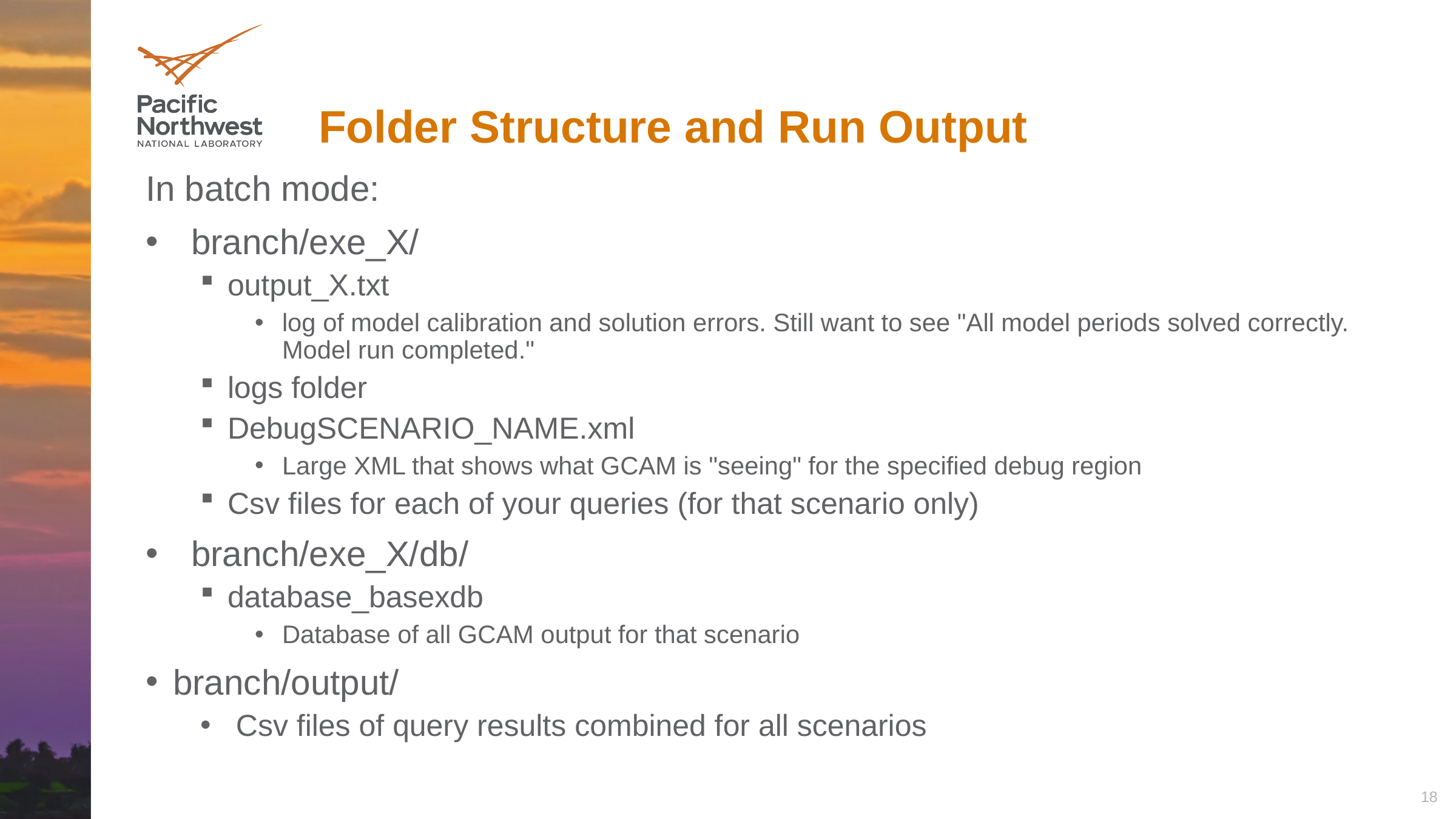

# Folder Structure and Run Output
In batch mode:
branch/exe_X/
output_X.txt
log of model calibration and solution errors. Still want to see "All model periods solved correctly. Model run completed."
logs folder
DebugSCENARIO_NAME.xml
Large XML that shows what GCAM is "seeing" for the specified debug region
Csv files for each of your queries (for that scenario only)
branch/exe_X/db/
database_basexdb
Database of all GCAM output for that scenario
branch/output/
 Csv files of query results combined for all scenarios

18